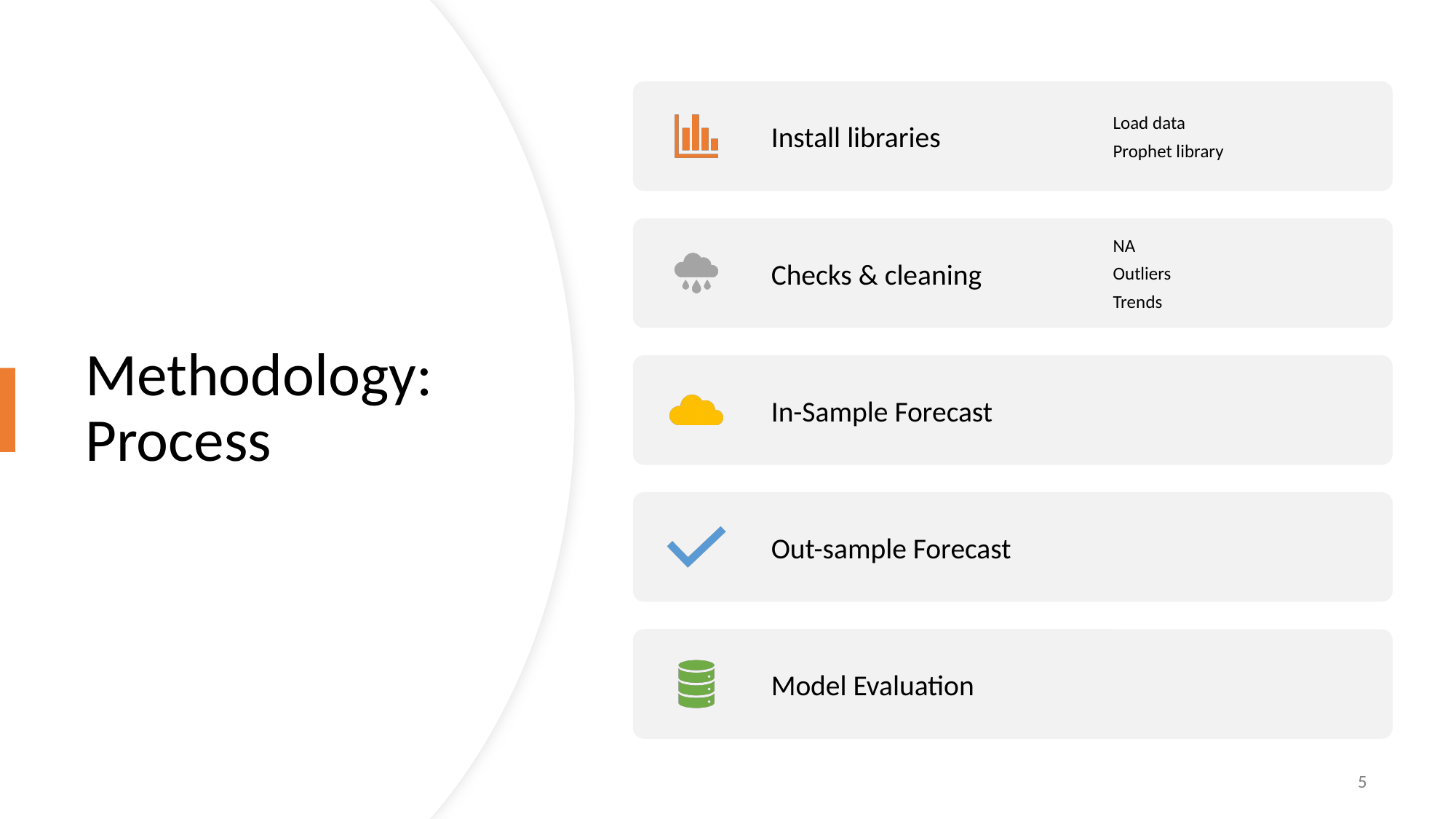

Install libraries
Load data
Prophet library
Checks & cleaning
NA
Outliers
Trends
In-Sample Forecast
Out-sample Forecast
Model Evaluation
# Methodology: Process

5